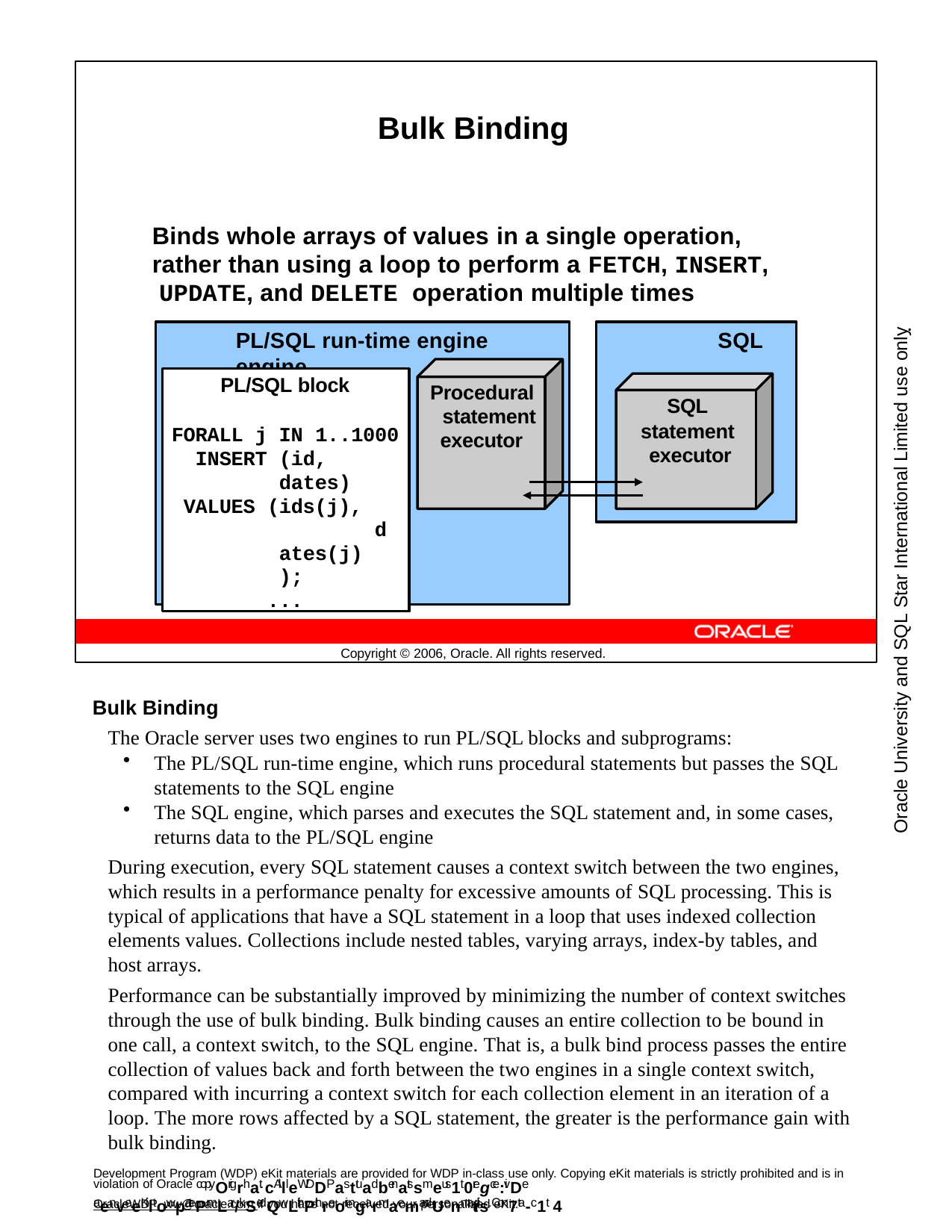

Bulk Binding
Binds whole arrays of values in a single operation,  rather than using a loop to perform a FETCH, INSERT,  UPDATE, and DELETE operation multiple times
PL/SQL run-time engine	SQL engine
Oracle University and SQL Star International Limited use onlyฺ

PL/SQL block

FORALL j IN 1..1000  INSERT (id,
dates)  VALUES (ids(j),
dates(j));
...

Procedural  statement  executor
SQL
statement  executor

Copyright © 2006, Oracle. All rights reserved.
Bulk Binding
The Oracle server uses two engines to run PL/SQL blocks and subprograms:
The PL/SQL run-time engine, which runs procedural statements but passes the SQL  statements to the SQL engine
The SQL engine, which parses and executes the SQL statement and, in some cases,  returns data to the PL/SQL engine
During execution, every SQL statement causes a context switch between the two engines,  which results in a performance penalty for excessive amounts of SQL processing. This is  typical of applications that have a SQL statement in a loop that uses indexed collection  elements values. Collections include nested tables, varying arrays, index-by tables, and  host arrays.
Performance can be substantially improved by minimizing the number of context switches  through the use of bulk binding. Bulk binding causes an entire collection to be bound in  one call, a context switch, to the SQL engine. That is, a bulk bind process passes the entire  collection of values back and forth between the two engines in a single context switch,  compared with incurring a context switch for each collection element in an iteration of a  loop. The more rows affected by a SQL statement, the greater is the performance gain with  bulk binding.
Development Program (WDP) eKit materials are provided for WDP in-class use only. Copying eKit materials is strictly prohibited and is in
violation of Oracle copyOrigrhat. cAllleWDDPasttuadbenatssmeus1t 0regce:ivDe aenveeKiltowpatePrmLar/kSedQwLithPthreoir ngarmaemandUenmaitils. Con7ta-c1t 4
OracleWDP_ww@oracle.com if you have not received your personalized eKit.